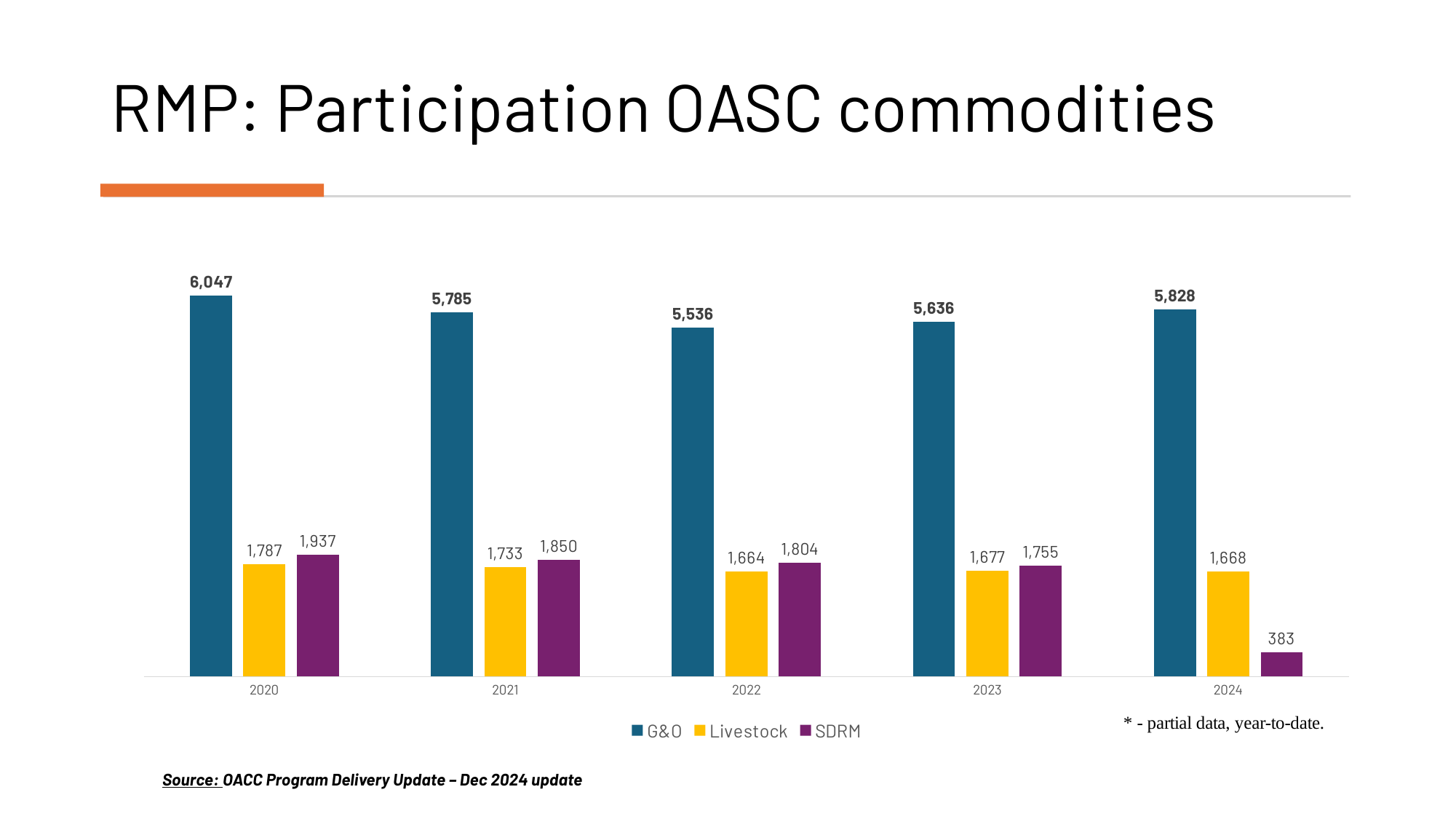

# RMP: Participation OASC commodities

### Chart

| Category | G&O | Livestock | SDRM |
|---|---|---|---|
| 2020 | 6047.0 | 1787.0 | 1937.0 |
| 2021 | 5785.0 | 1733.0 | 1850.0 |
| 2022 | 5536.0 | 1664.0 | 1804.0 |
| 2023 | 5636.0 | 1677.0 | 1755.0 |
| 2024 | 5828.0 | 1668.0 | 383.0 |
Source: OACC Program Delivery Update – Dec 2024 update